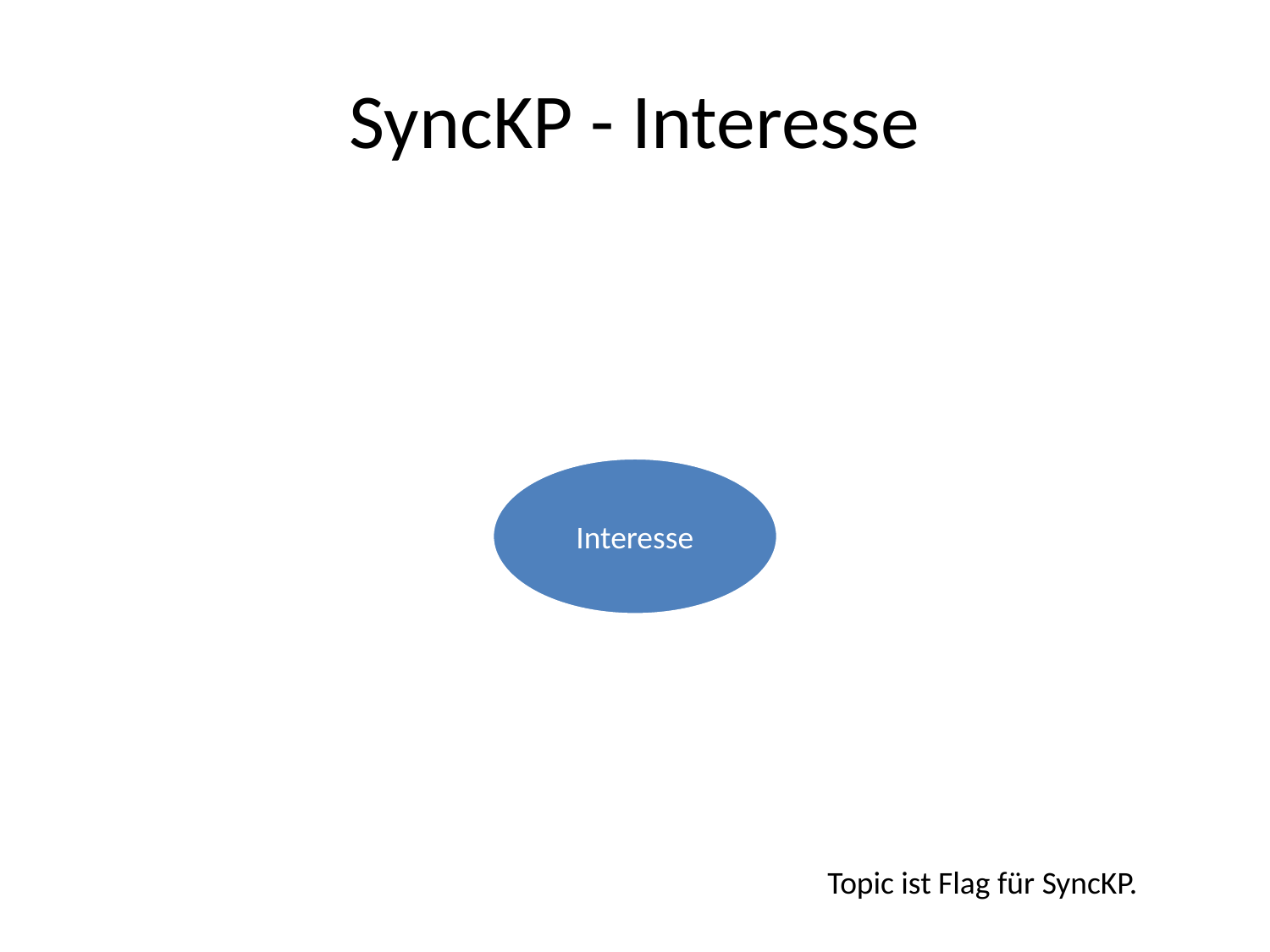

# SyncKP - Interesse
Interesse
Topic ist Flag für SyncKP.